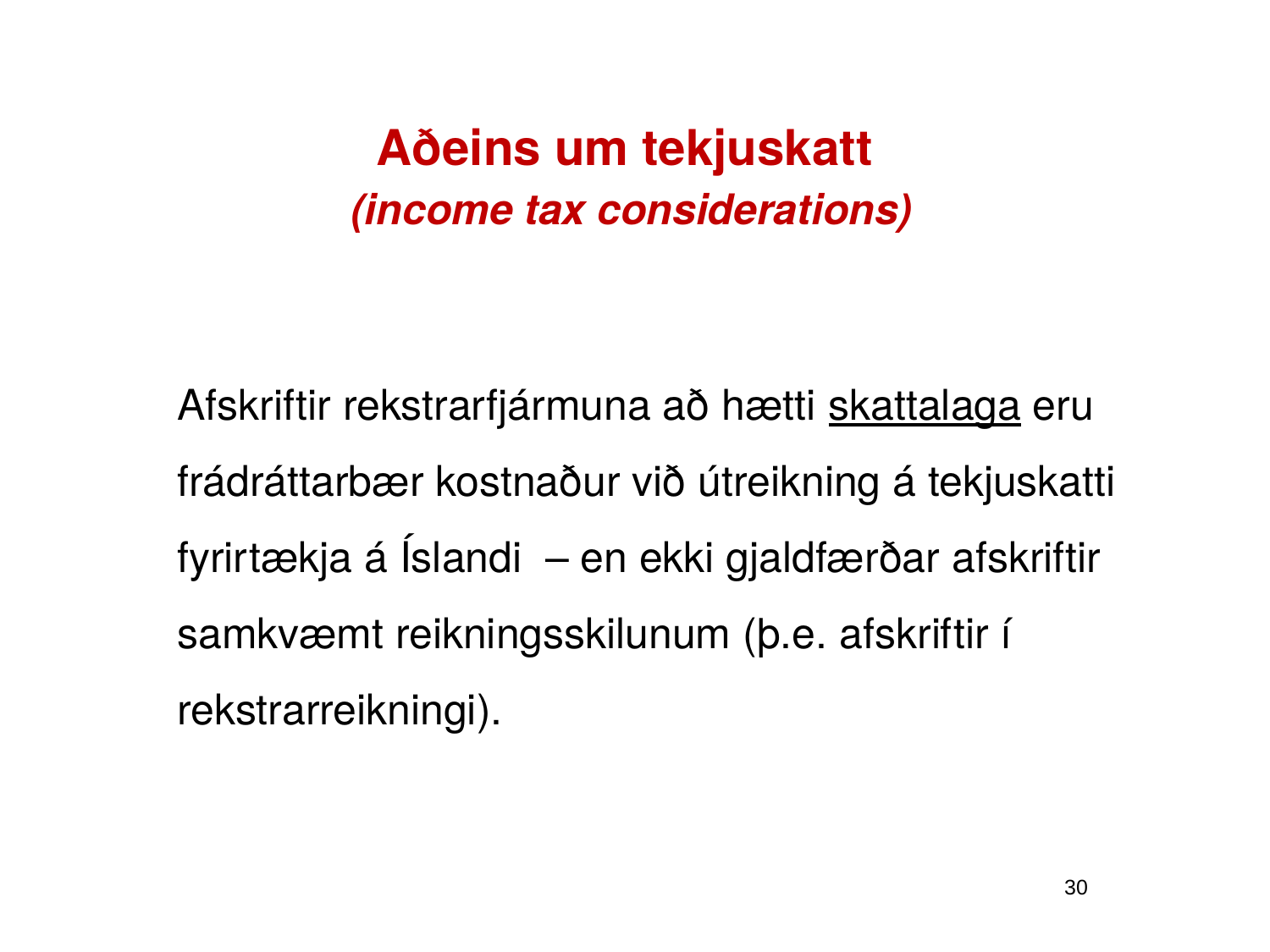

# Aðeins um tekjuskatt (income tax considerations)
Afskriftir rekstrarfjármuna að hætti skattalaga eru frádráttarbær kostnaður við útreikning á tekjuskatti fyrirtækja á Íslandi  – en ekki gjaldfærðar afskriftir samkvæmt reikningsskilunum (þ.e. afskriftir í rekstrarreikningi).

30